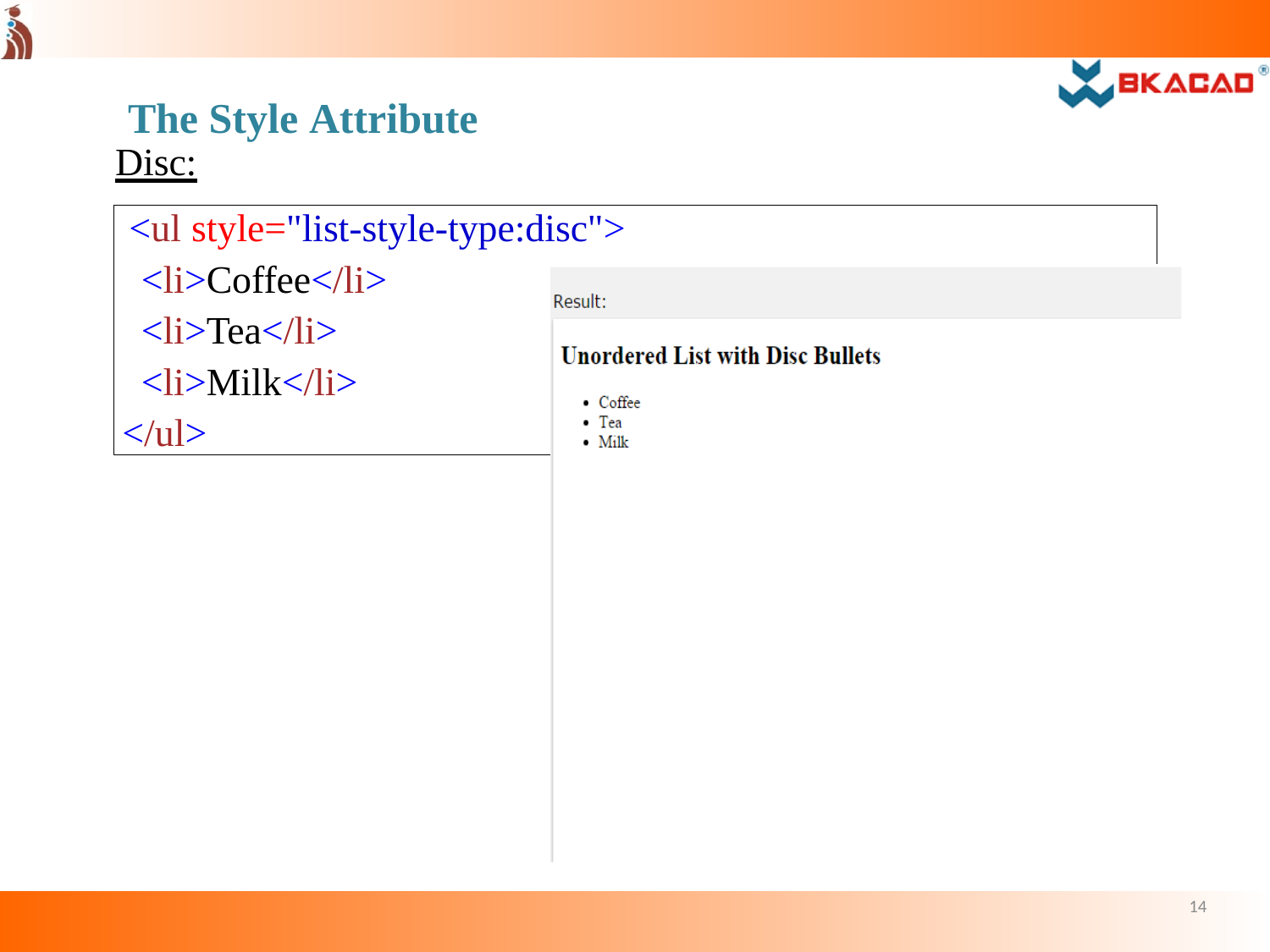

The Style Attribute
Disc:
<ul style="list-style-type:disc">
<li>Coffee</li>
<li>Tea</li>
<li>Milk</li>
</ul>

14